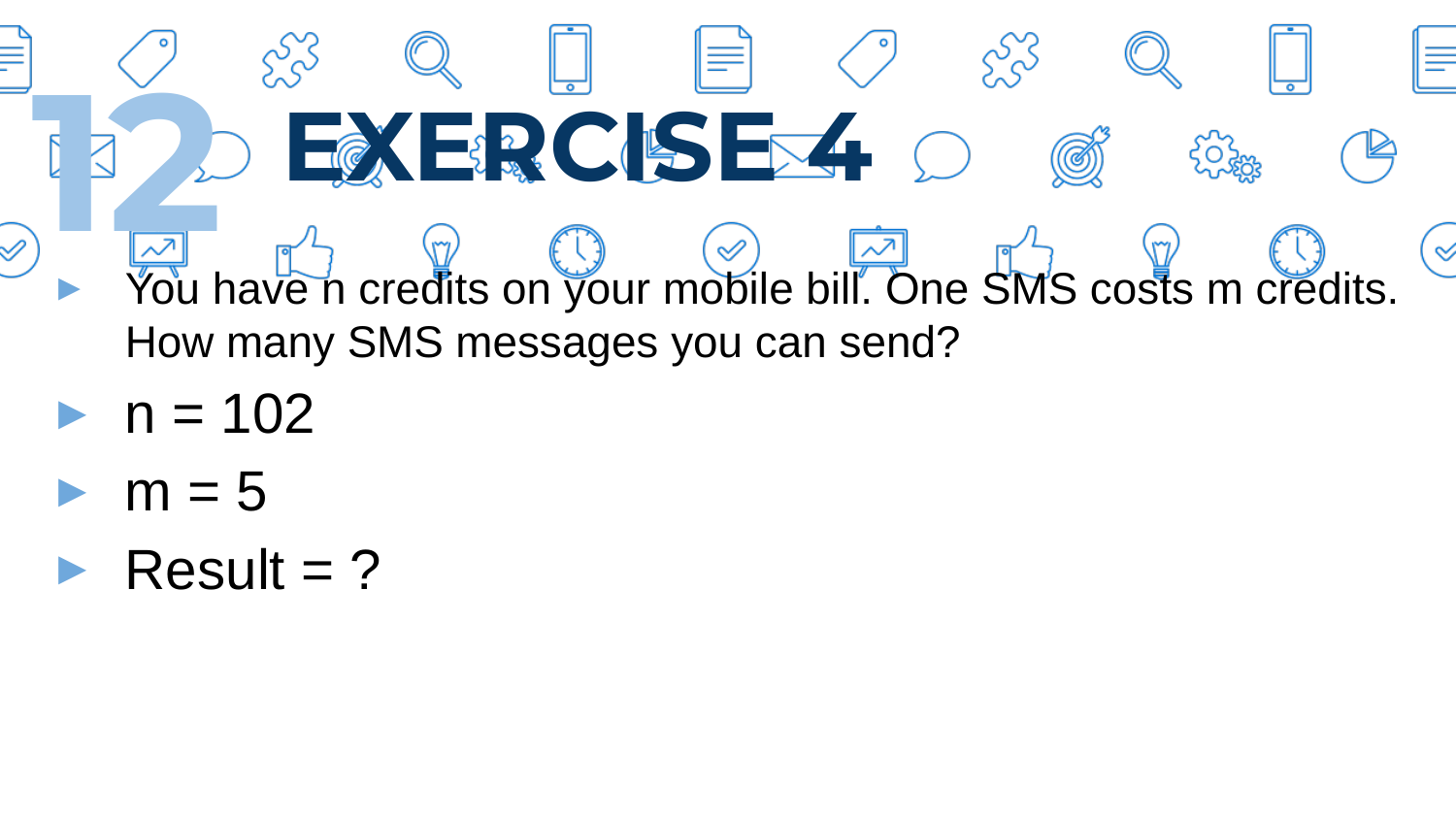

12
EXERCISE 4
You have n credits on your mobile bill. One SMS costs m credits. How many SMS messages you can send?
n = 102
m = 5
Result = ?